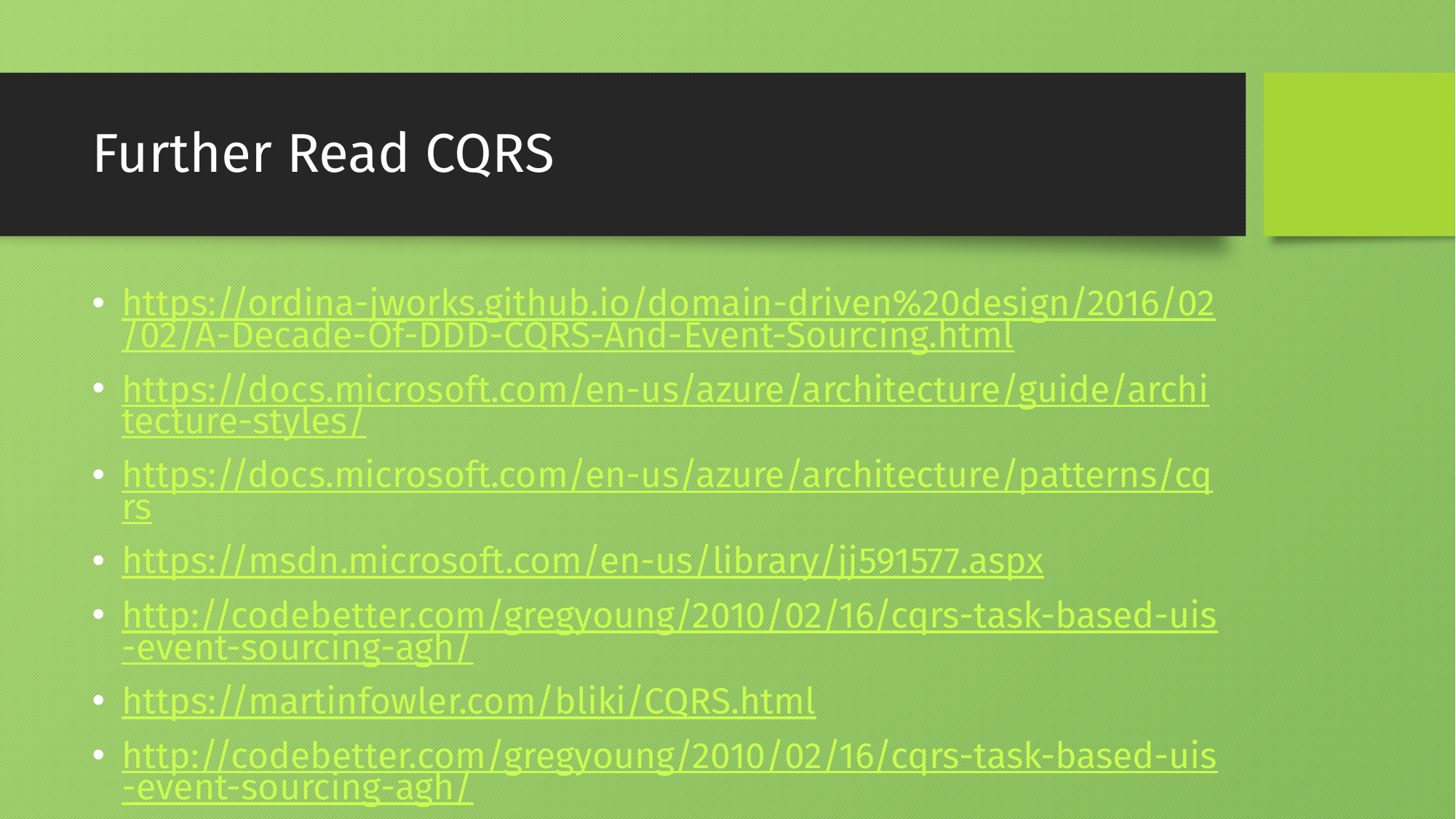

# Further Read CQRS
https://ordina-jworks.github.io/domain-driven%20design/2016/02/02/A-Decade-Of-DDD-CQRS-And-Event-Sourcing.html
https://docs.microsoft.com/en-us/azure/architecture/guide/architecture-styles/
https://docs.microsoft.com/en-us/azure/architecture/patterns/cqrs
https://msdn.microsoft.com/en-us/library/jj591577.aspx
http://codebetter.com/gregyoung/2010/02/16/cqrs-task-based-uis-event-sourcing-agh/
https://martinfowler.com/bliki/CQRS.html
http://codebetter.com/gregyoung/2010/02/16/cqrs-task-based-uis-event-sourcing-agh/